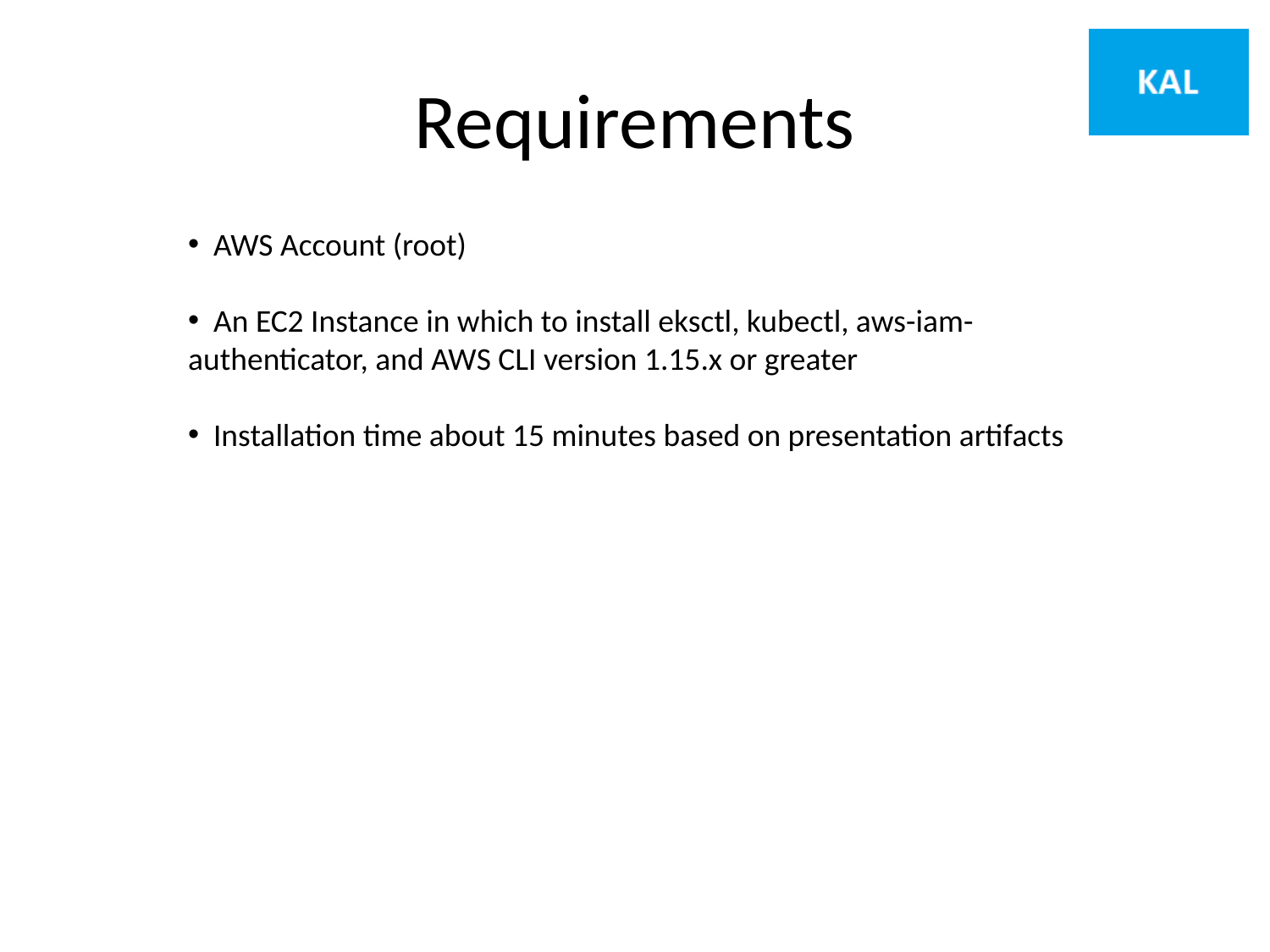

# Requirements
  AWS Account (root)

  An EC2 Instance in which to install eksctl, kubectl, aws-iam-authenticator, and AWS CLI version 1.15.x or greater

  Installation time about 15 minutes based on presentation artifacts